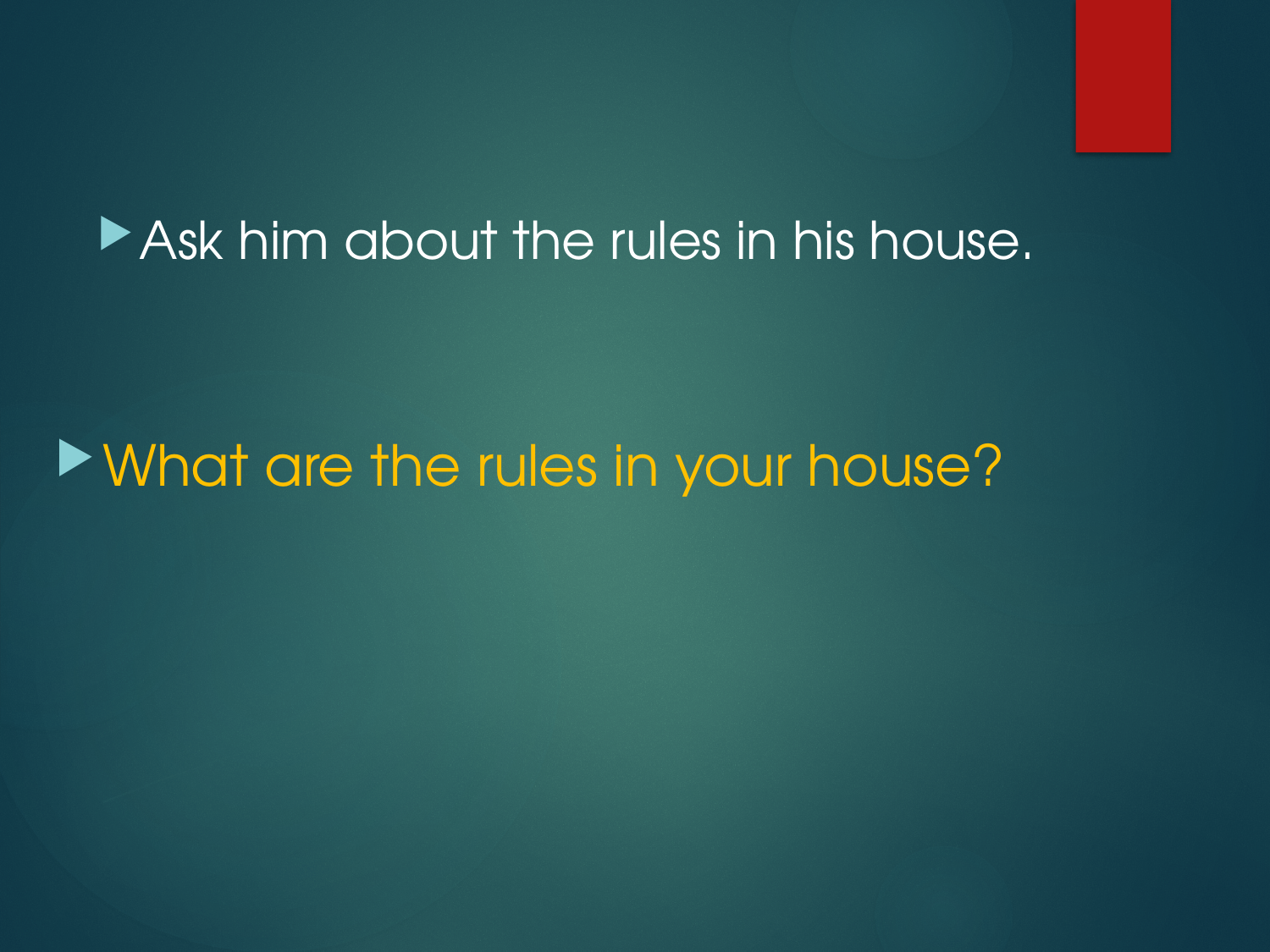

#
Ask him about the rules in his house.
What are the rules in your house?